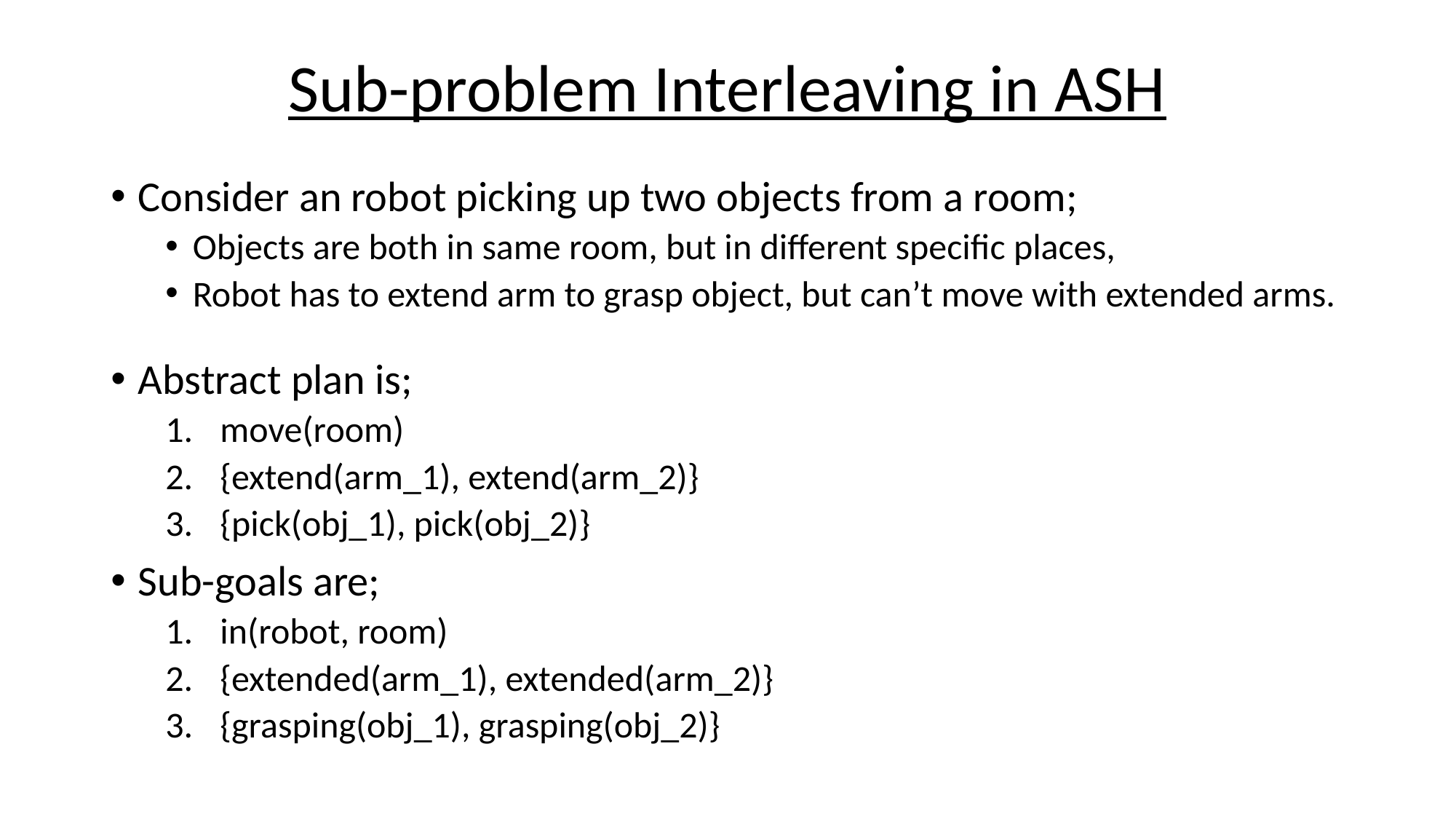

# Sub-problem Interleaving in ASH
Consider an robot picking up two objects from a room;
Objects are both in same room, but in different specific places,
Robot has to extend arm to grasp object, but can’t move with extended arms.

Abstract plan is;
move(room)
{extend(arm_1), extend(arm_2)}
{pick(obj_1), pick(obj_2)}
Sub-goals are;
in(robot, room)
{extended(arm_1), extended(arm_2)}
{grasping(obj_1), grasping(obj_2)}